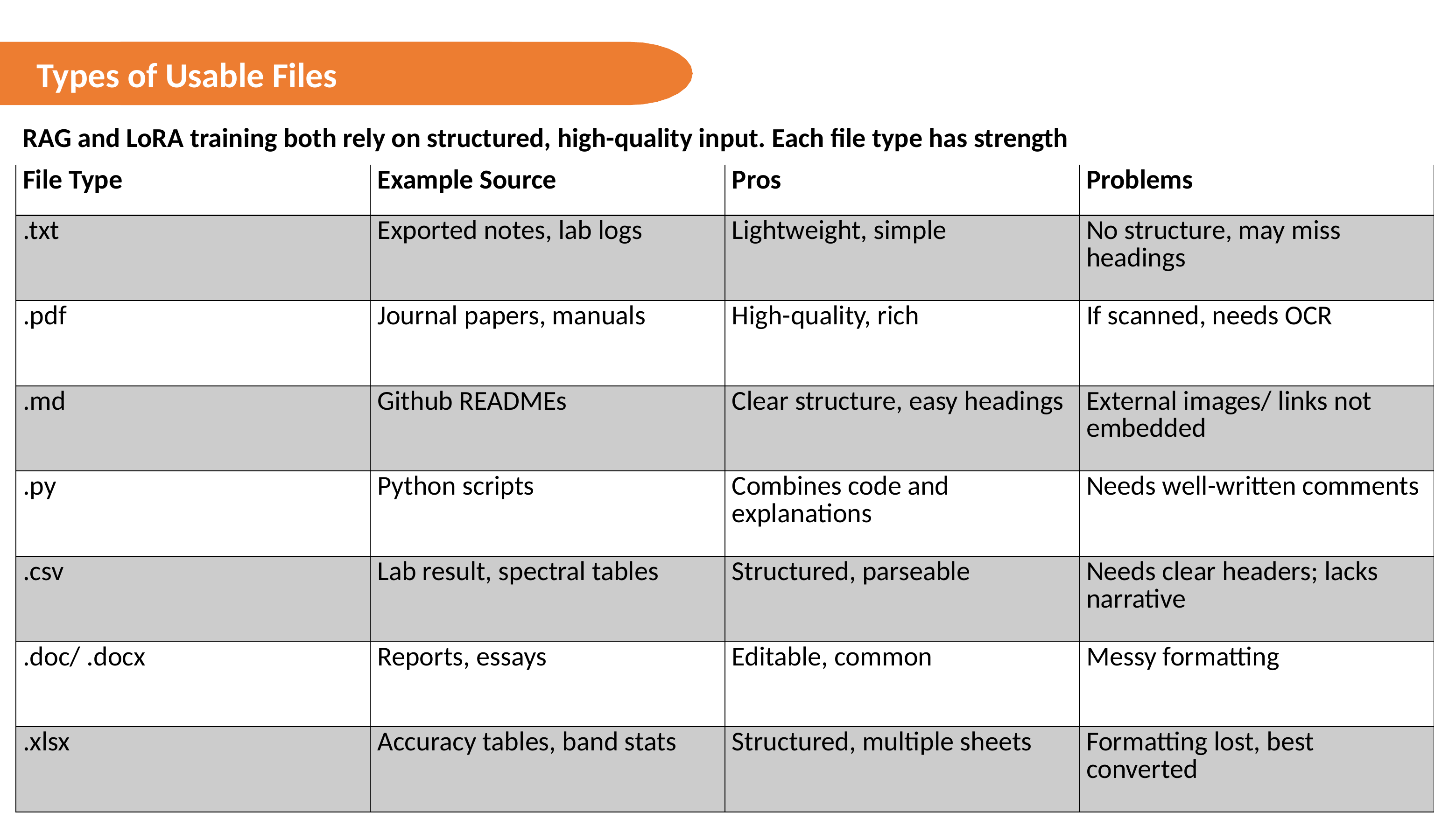

Types of Usable Files
RAG and LoRA training both rely on structured, high-quality input. Each file type has strength
| File Type | Example Source | Pros | Problems |
| --- | --- | --- | --- |
| .txt | Exported notes, lab logs | Lightweight, simple | No structure, may miss headings |
| .pdf | Journal papers, manuals | High-quality, rich | If scanned, needs OCR |
| .md | Github READMEs | Clear structure, easy headings | External images/ links not embedded |
| .py | Python scripts | Combines code and explanations | Needs well-written comments |
| .csv | Lab result, spectral tables | Structured, parseable | Needs clear headers; lacks narrative |
| .doc/ .docx | Reports, essays | Editable, common | Messy formatting |
| .xlsx | Accuracy tables, band stats | Structured, multiple sheets | Formatting lost, best converted |